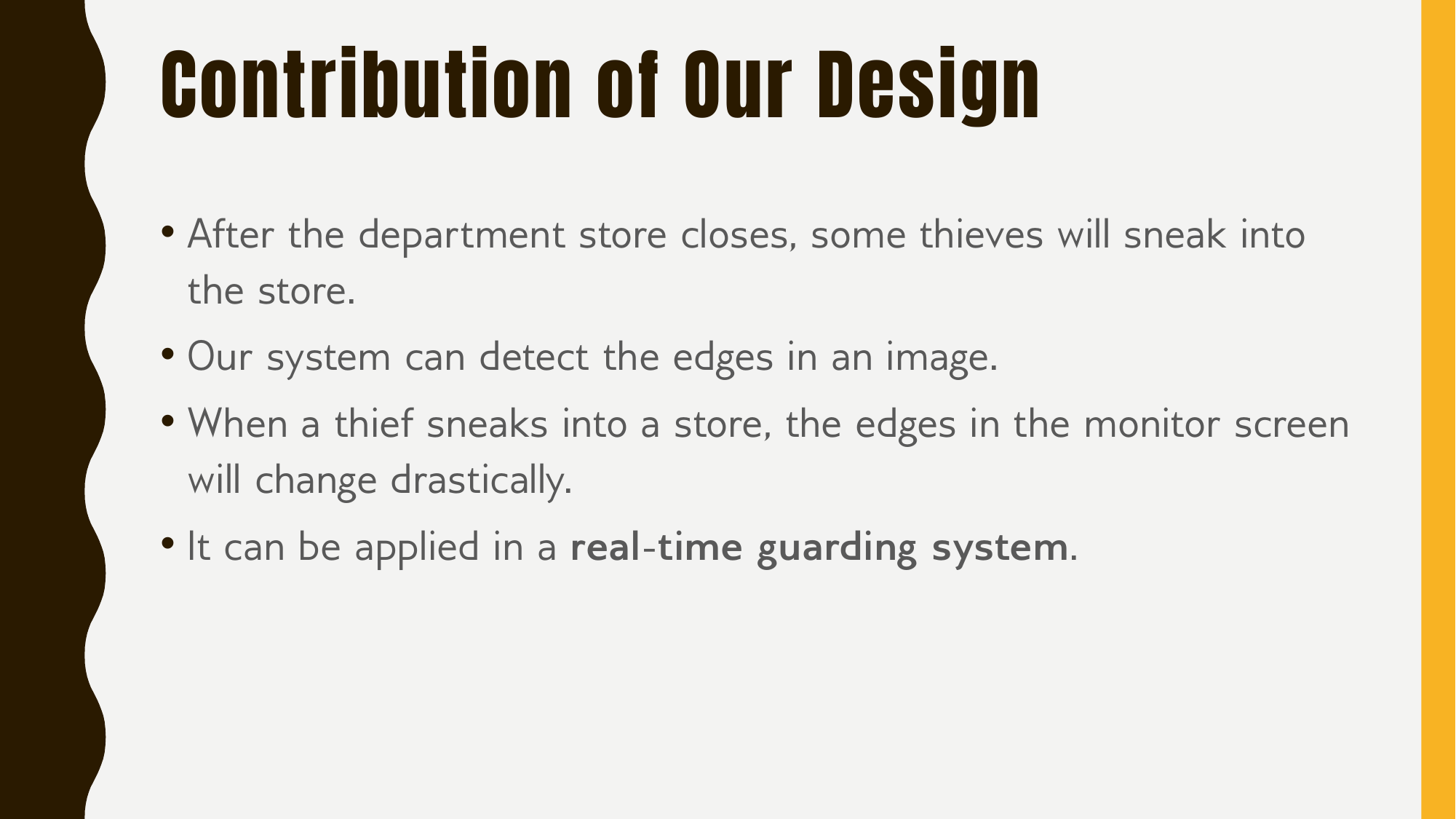

# Contribution of Our Design
After the department store closes, some thieves will sneak into the store.
Our system can detect the edges in an image.
When a thief sneaks into a store, the edges in the monitor screen will change drastically.
It can be applied in a real-time guarding system.